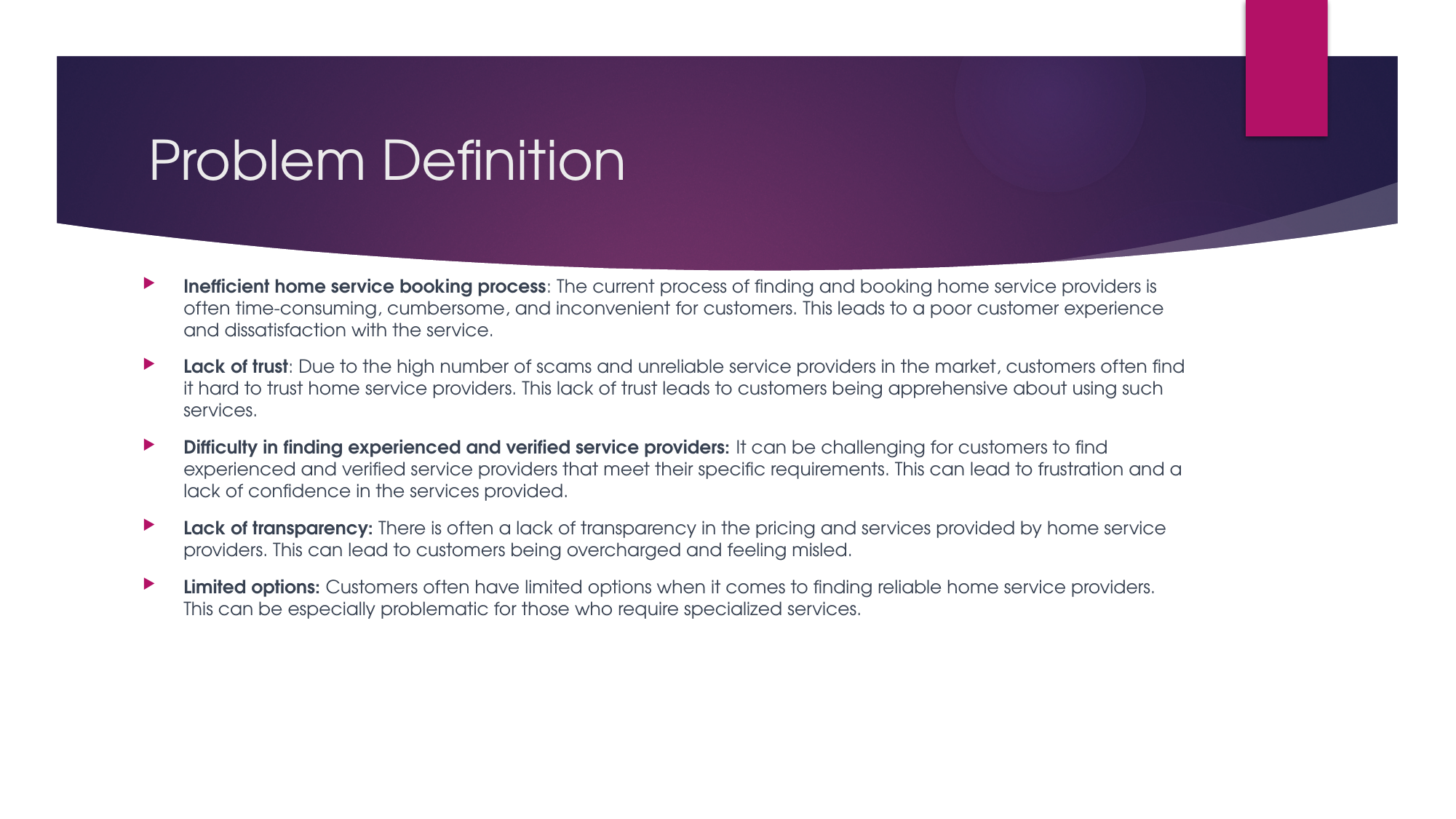

# Problem Definition

Inefficient home service booking process: The current process of finding and booking home service providers is often time-consuming, cumbersome, and inconvenient for customers. This leads to a poor customer experience and dissatisfaction with the service.
Lack of trust: Due to the high number of scams and unreliable service providers in the market, customers often find it hard to trust home service providers. This lack of trust leads to customers being apprehensive about using such services.
Difficulty in finding experienced and verified service providers: It can be challenging for customers to find experienced and verified service providers that meet their specific requirements. This can lead to frustration and a lack of confidence in the services provided.
Lack of transparency: There is often a lack of transparency in the pricing and services provided by home service providers. This can lead to customers being overcharged and feeling misled.
Limited options: Customers often have limited options when it comes to finding reliable home service providers. This can be especially problematic for those who require specialized services.